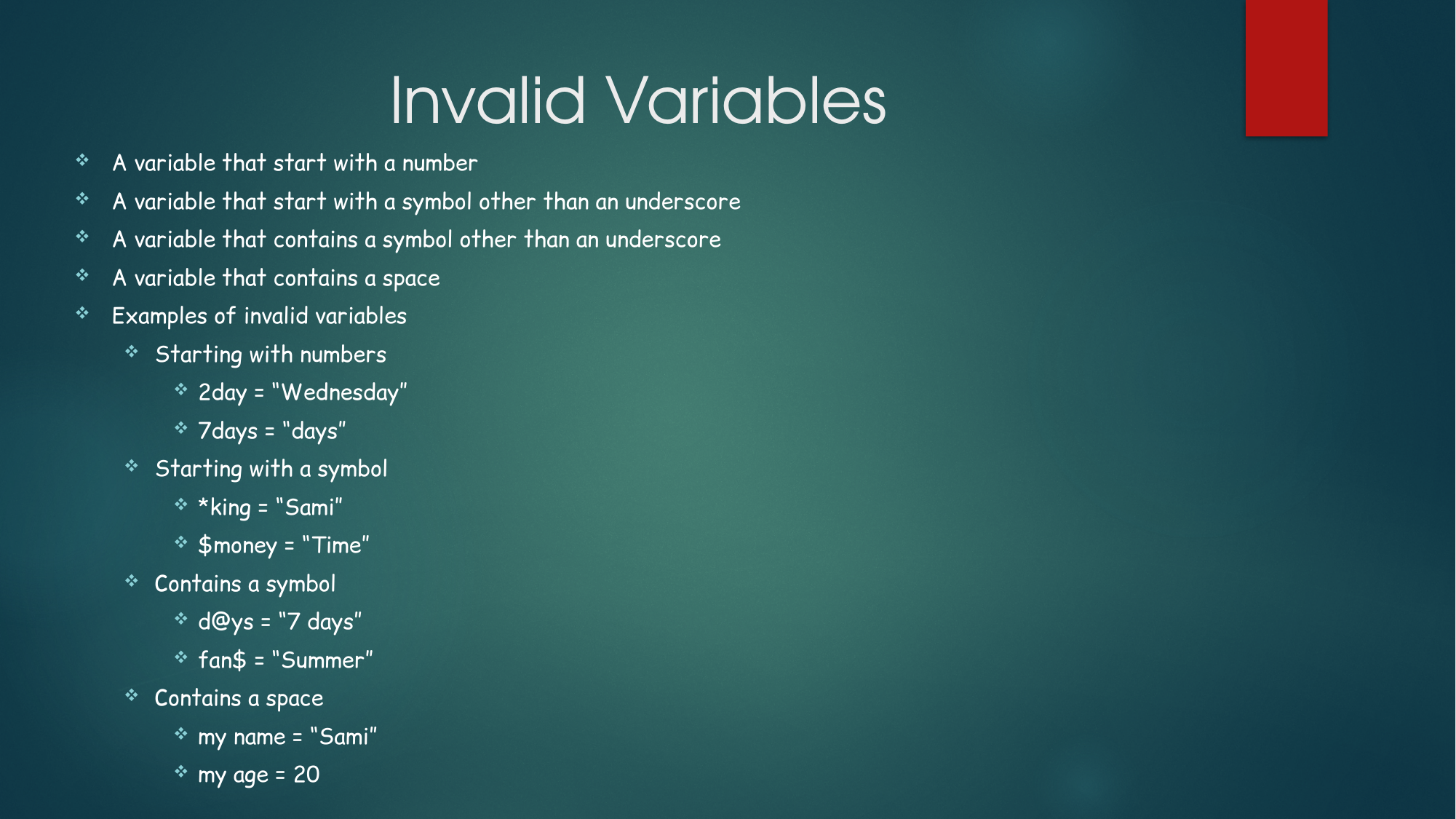

# Invalid Variables
A variable that start with a number
A variable that start with a symbol other than an underscore
A variable that contains a symbol other than an underscore
A variable that contains a space
Examples of invalid variables
Starting with numbers
2day = “Wednesday”
7days = “days”
Starting with a symbol
*king = “Sami”
$money = “Time”
Contains a symbol
d@ys = “7 days”
fan$ = “Summer”
Contains a space
my name = “Sami”
my age = 20